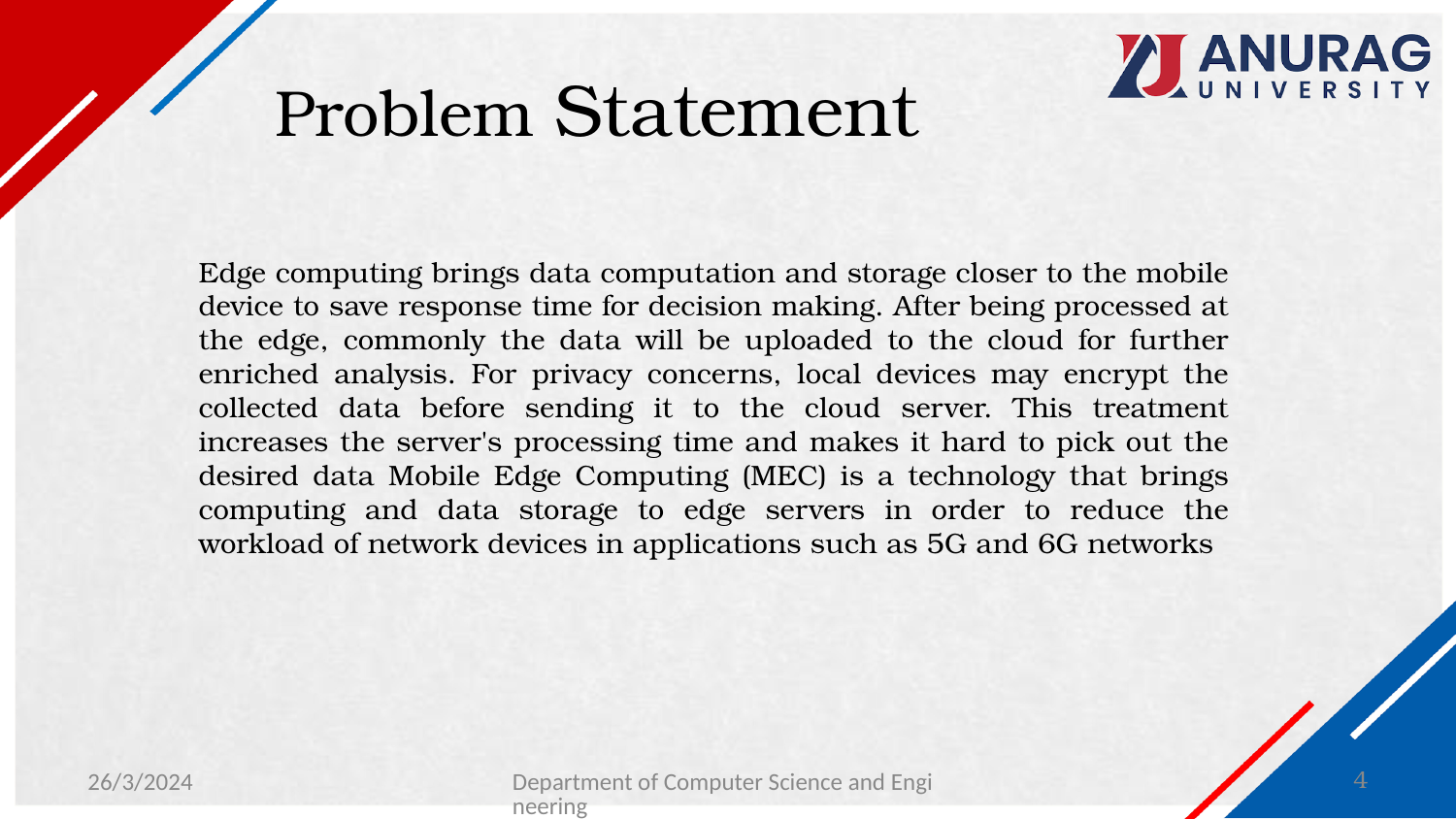

# Problem Statement
Edge computing brings data computation and storage closer to the mobile device to save response time for decision making. After being processed at the edge, commonly the data will be uploaded to the cloud for further enriched analysis. For privacy concerns, local devices may encrypt the collected data before sending it to the cloud server. This treatment increases the server's processing time and makes it hard to pick out the desired data Mobile Edge Computing (MEC) is a technology that brings computing and data storage to edge servers in order to reduce the workload of network devices in applications such as 5G and 6G networks

26/3/2024
Department of Computer Science and Engineering
4